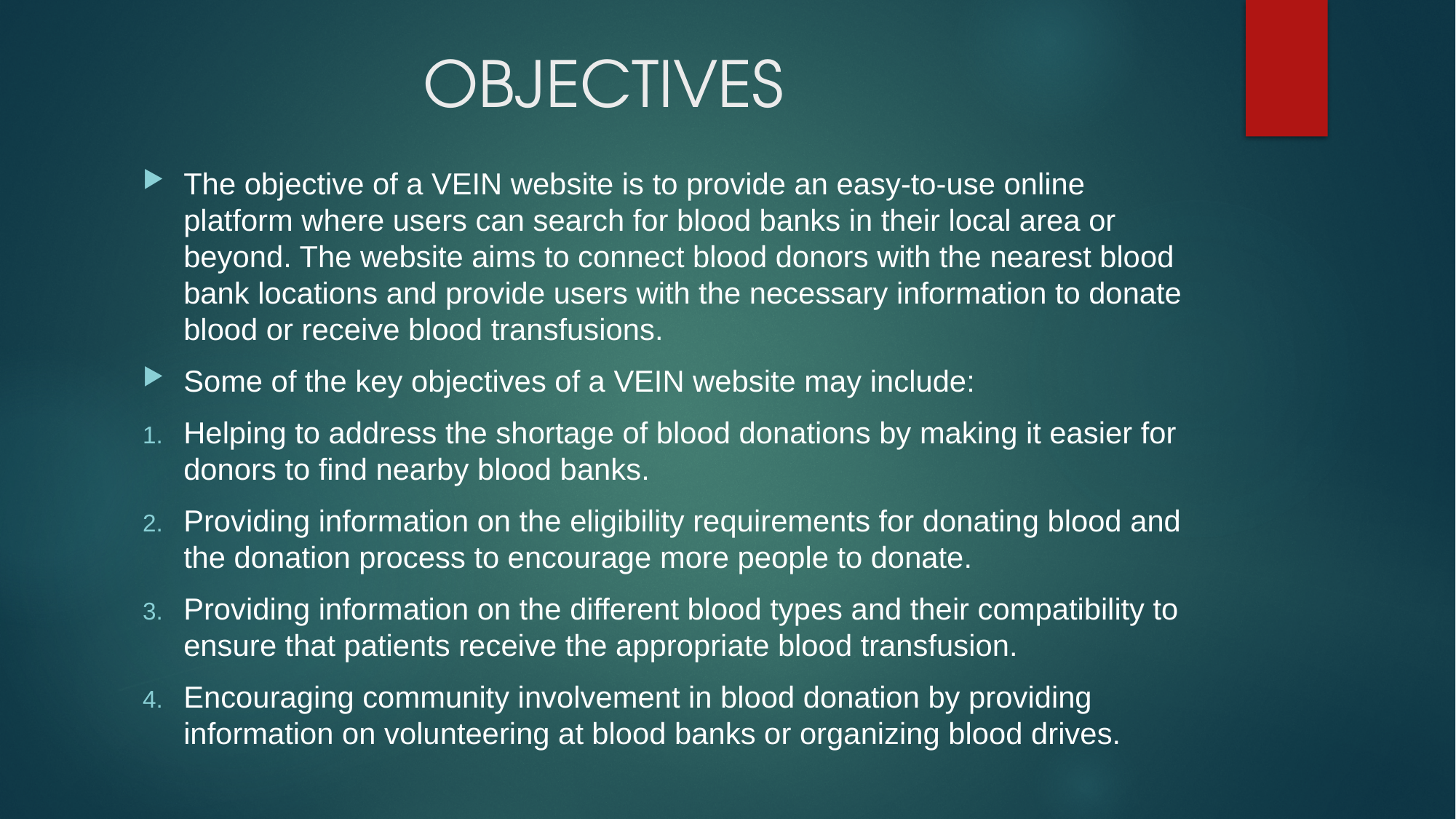

# OBJECTIVES
The objective of a VEIN website is to provide an easy-to-use online platform where users can search for blood banks in their local area or beyond. The website aims to connect blood donors with the nearest blood bank locations and provide users with the necessary information to donate blood or receive blood transfusions.
Some of the key objectives of a VEIN website may include:
Helping to address the shortage of blood donations by making it easier for donors to find nearby blood banks.
Providing information on the eligibility requirements for donating blood and the donation process to encourage more people to donate.
Providing information on the different blood types and their compatibility to ensure that patients receive the appropriate blood transfusion.
Encouraging community involvement in blood donation by providing information on volunteering at blood banks or organizing blood drives.